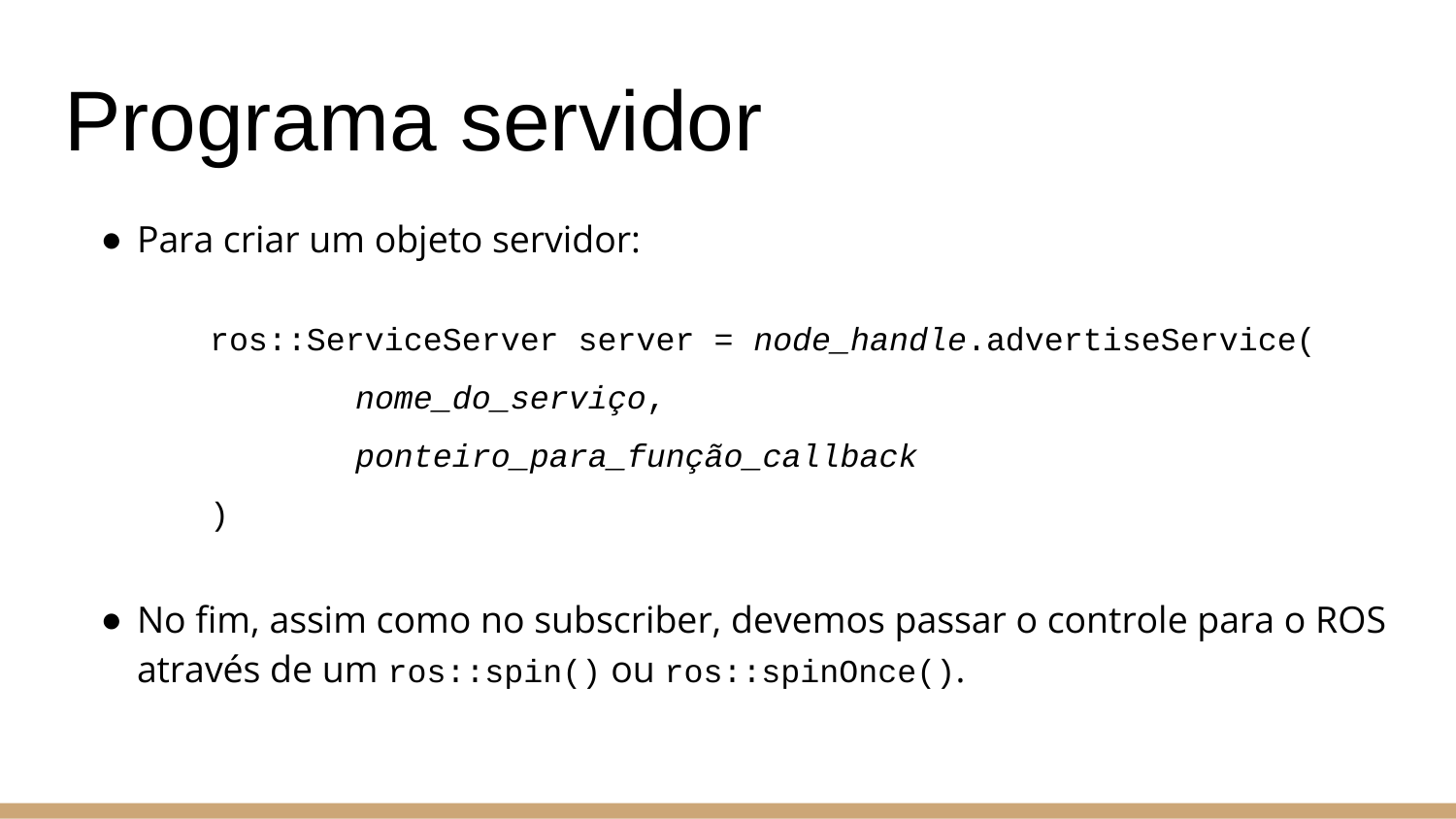

# Programa servidor
Para criar um objeto servidor:
	ros::ServiceServer server = node_handle.advertiseService(
		nome_do_serviço,
		ponteiro_para_função_callback
	)

No fim, assim como no subscriber, devemos passar o controle para o ROS através de um ros::spin() ou ros::spinOnce().